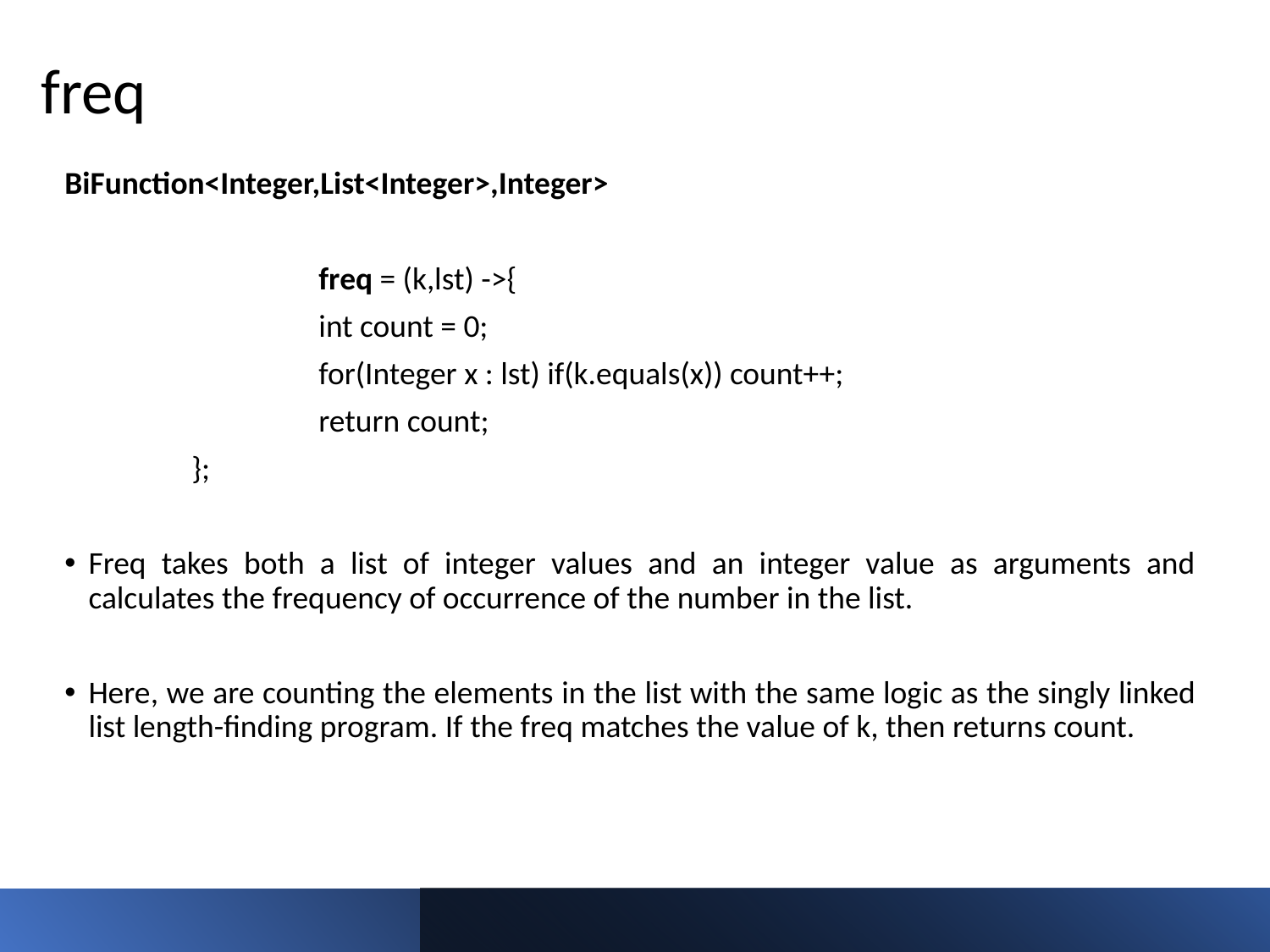

freq
BiFunction<Integer,List<Integer>,Integer>

		freq = (k,lst) ->{
		int count = 0;
		for(Integer x : lst) if(k.equals(x)) count++;
		return count;
	};

Freq takes both a list of integer values and an integer value as arguments and calculates the frequency of occurrence of the number in the list.

Here, we are counting the elements in the list with the same logic as the singly linked list length-finding program. If the freq matches the value of k, then returns count.